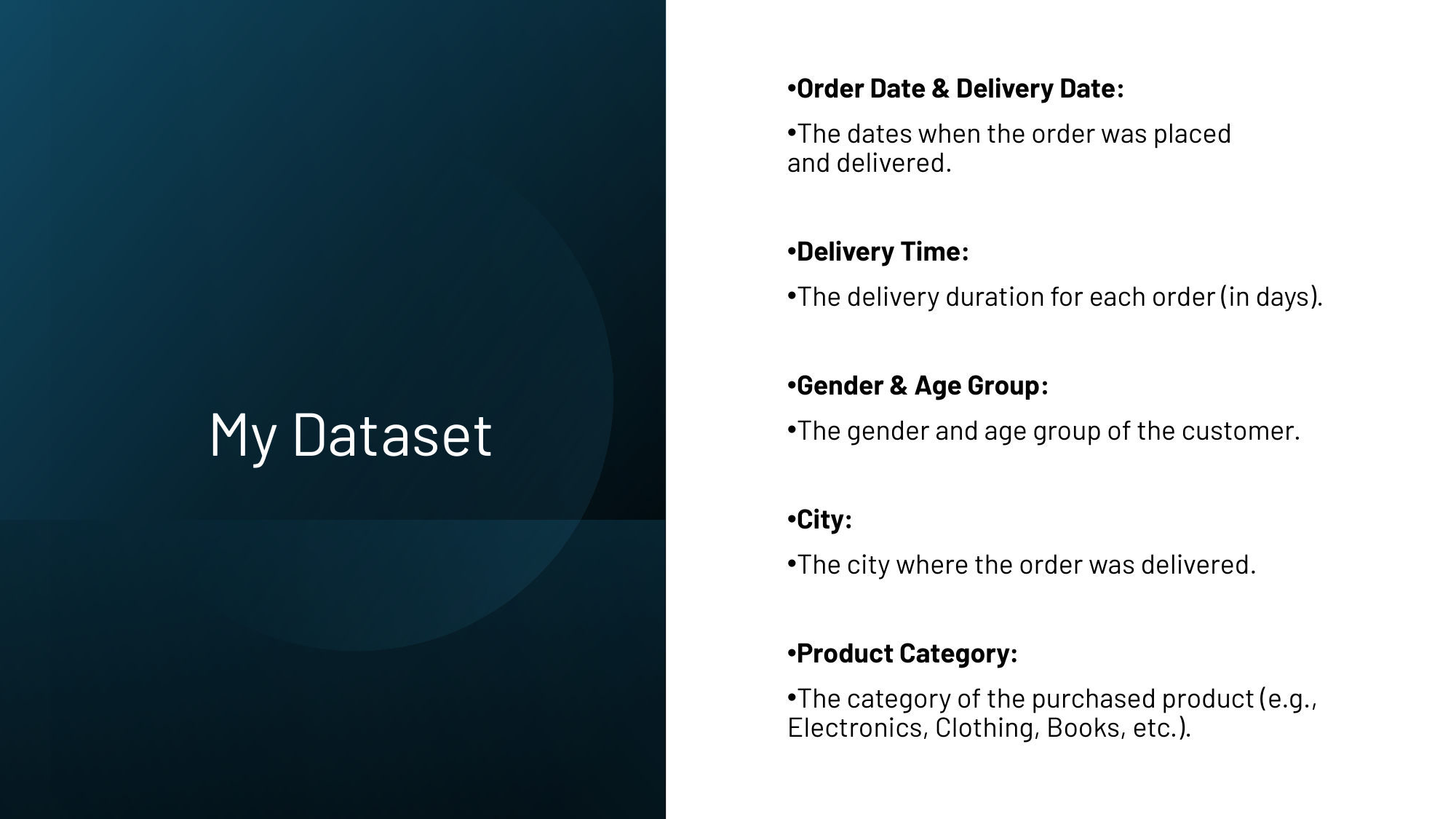

# My Dataset

Order Date & Delivery Date:
The dates when the order was placed and delivered.

Delivery Time:
The delivery duration for each order (in days).

Gender & Age Group:
The gender and age group of the customer.

City:
The city where the order was delivered.

Product Category:
The category of the purchased product (e.g., Electronics, Clothing, Books, etc.).